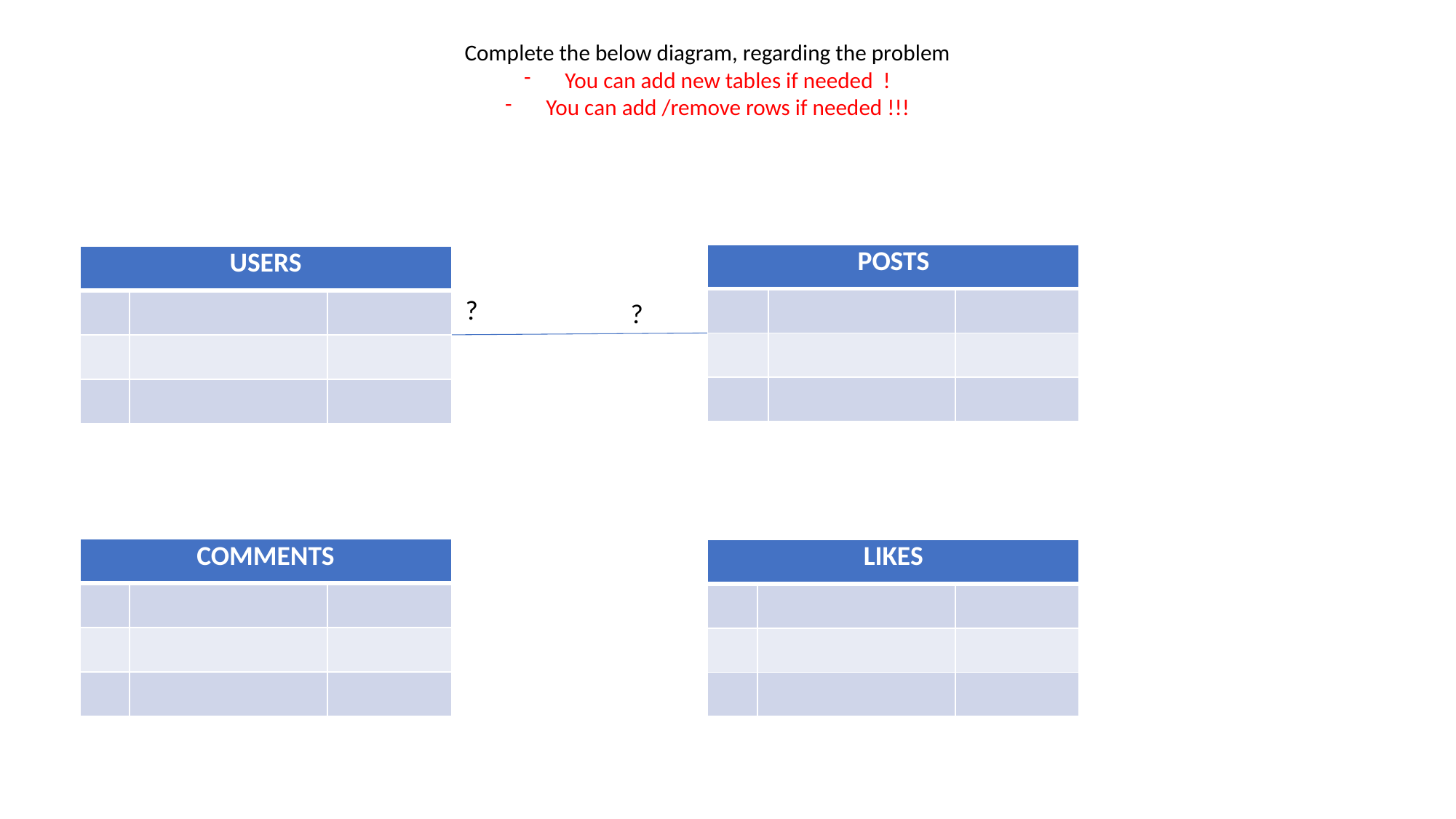

Complete the below diagram, regarding the problem
You can add new tables if needed  !
You can add /remove rows if needed !!!
| POSTS |  |  |
| --- | --- | --- |
|  |  |  |
|  |  |  |
|  |  |  |
| USERS |  |  |
| --- | --- | --- |
|  |  |  |
|  |  |  |
|  |  |  |
?
?
| COMMENTS |  |  |
| --- | --- | --- |
|  |  |  |
|  |  |  |
|  |  |  |
| LIKES |  |  |
| --- | --- | --- |
|  |  |  |
|  |  |  |
|  |  |  |